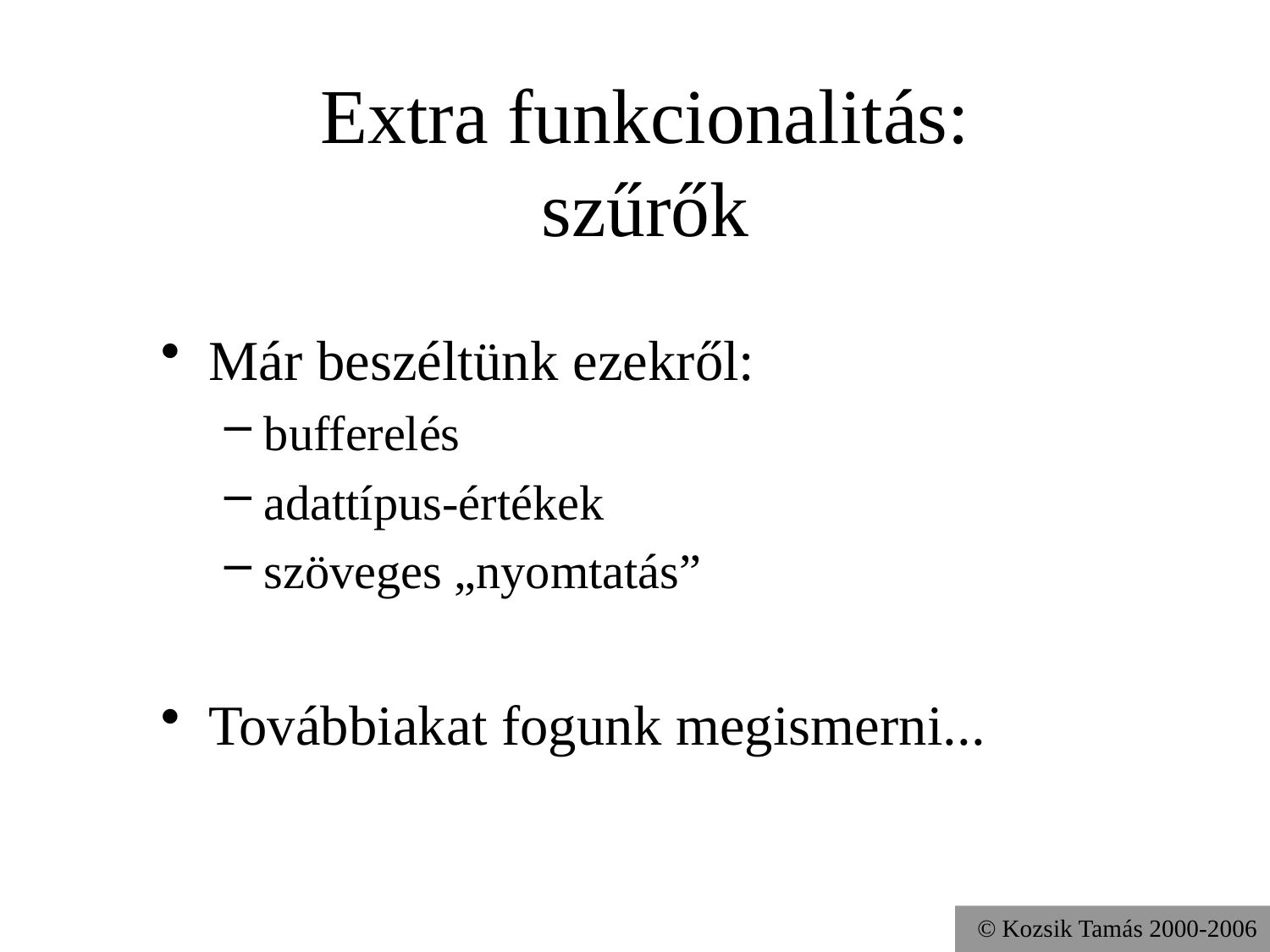

# Extra funkcionalitás: szűrők
Már beszéltünk ezekről:
bufferelés
adattípus-értékek
szöveges „nyomtatás”

Továbbiakat fogunk megismerni...
© Kozsik Tamás 2000-2006